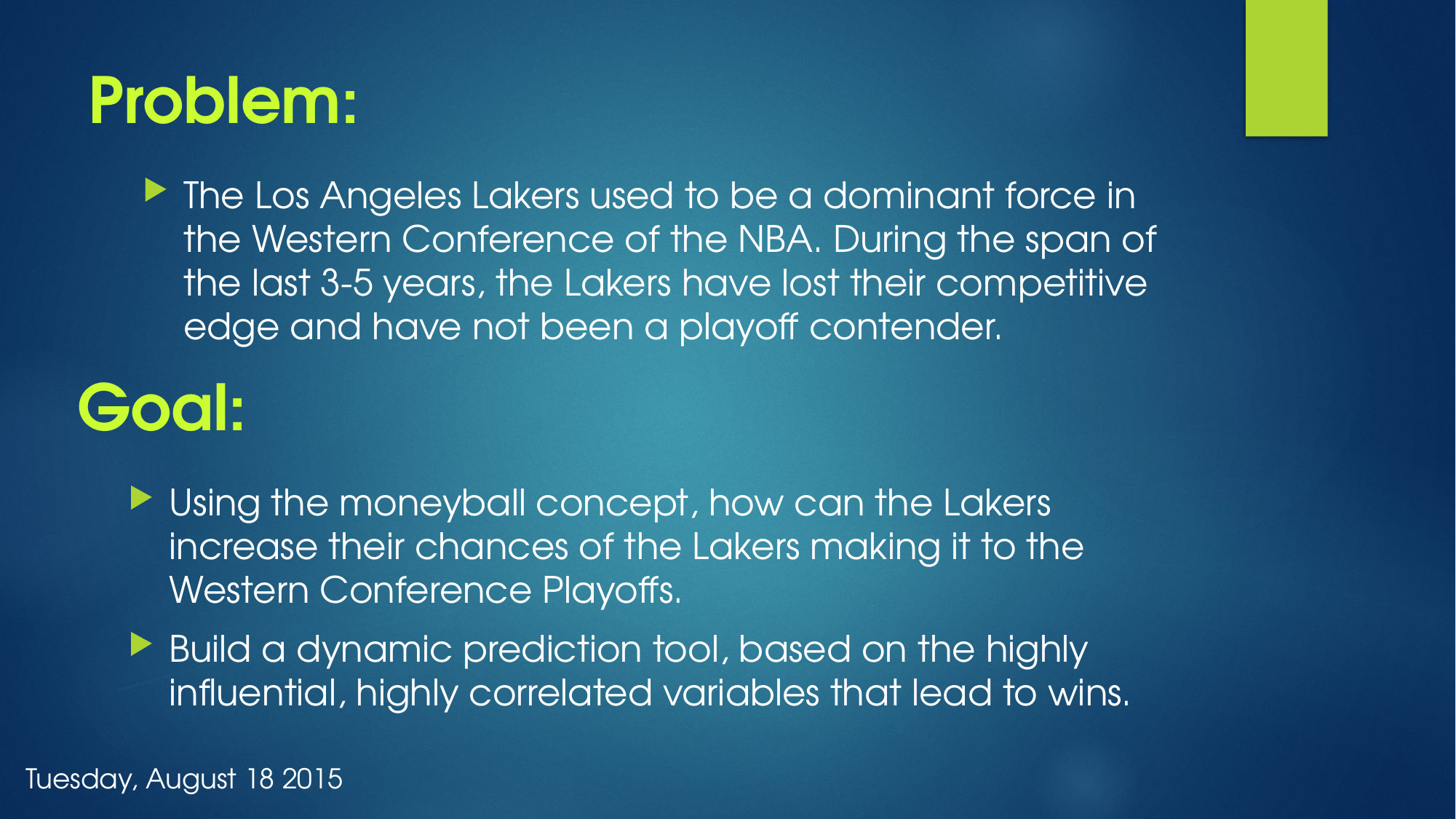

# Problem:
The Los Angeles Lakers used to be a dominant force in the Western Conference of the NBA. During the span of the last 3-5 years, the Lakers have lost their competitive edge and have not been a playoff contender.
Goal:
Using the moneyball concept, how can the Lakers increase their chances of the Lakers making it to the Western Conference Playoffs.
Build a dynamic prediction tool, based on the highly influential, highly correlated variables that lead to wins.